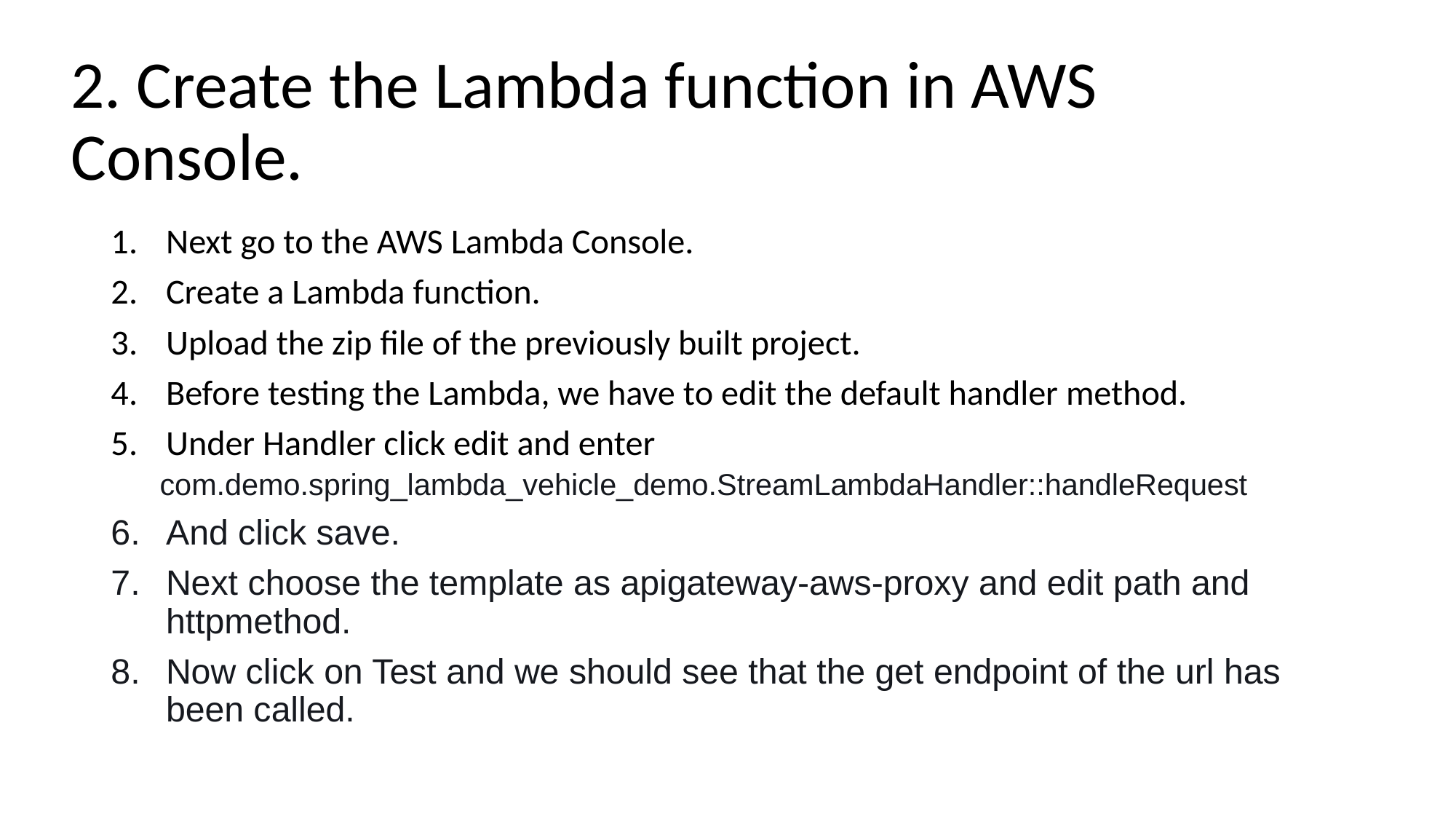

# 2. Create the Lambda function in AWS Console.
Next go to the AWS Lambda Console.
Create a Lambda function.
Upload the zip file of the previously built project.
Before testing the Lambda, we have to edit the default handler method.
Under Handler click edit and enter
com.demo.spring_lambda_vehicle_demo.StreamLambdaHandler::handleRequest
And click save.
Next choose the template as apigateway-aws-proxy and edit path and httpmethod.
Now click on Test and we should see that the get endpoint of the url has been called.